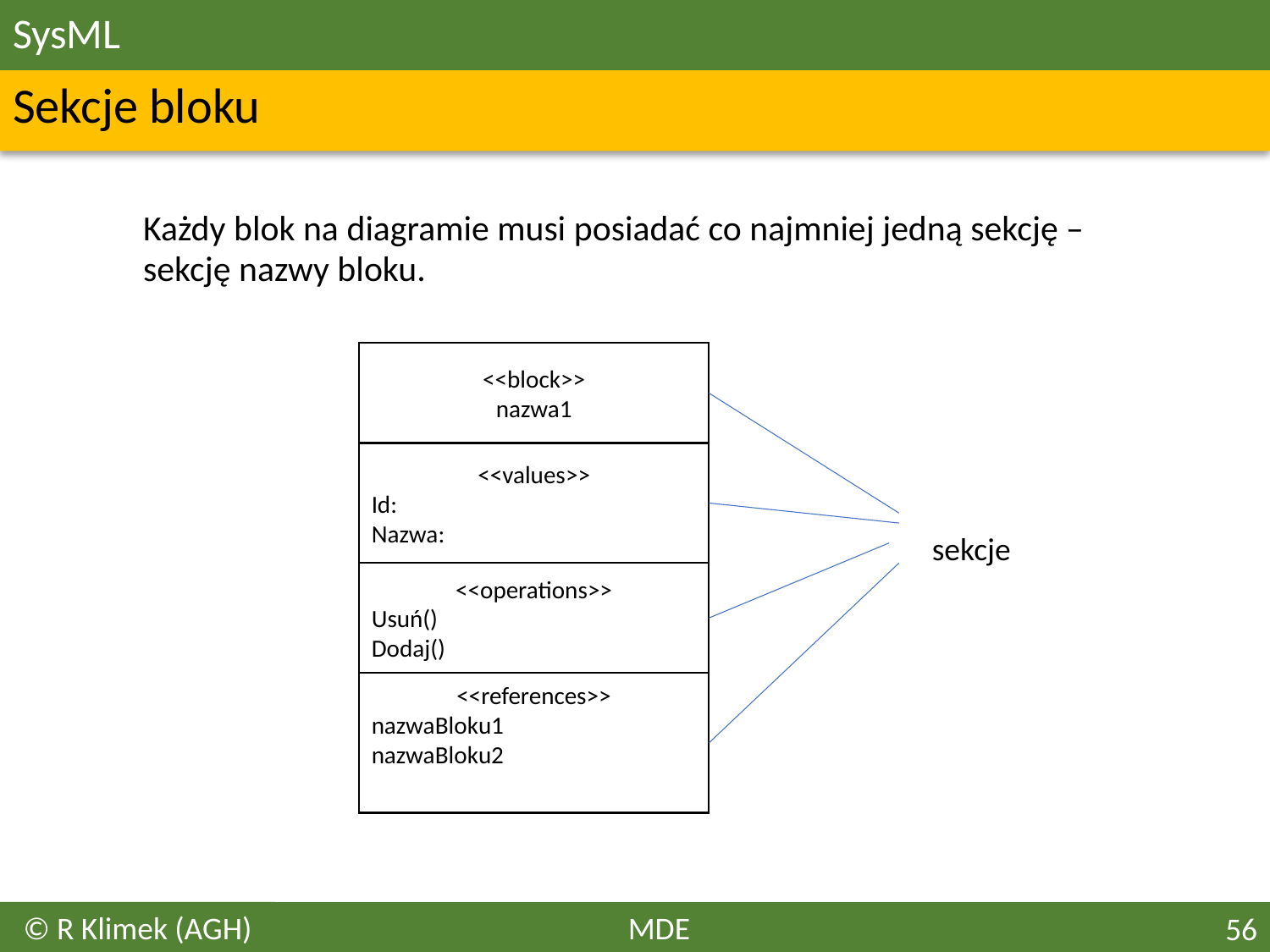

# SysML
Sekcje bloku
	Każdy blok na diagramie musi posiadać co najmniej jedną sekcję –  sekcję nazwy bloku.
<<block>>
nazwa1
<<values>>
Id:
Nazwa:
sekcje
<<operations>>
Usuń()
Dodaj()
<<references>>
nazwaBloku1
nazwaBloku2

© R Klimek (AGH)
MDE
56